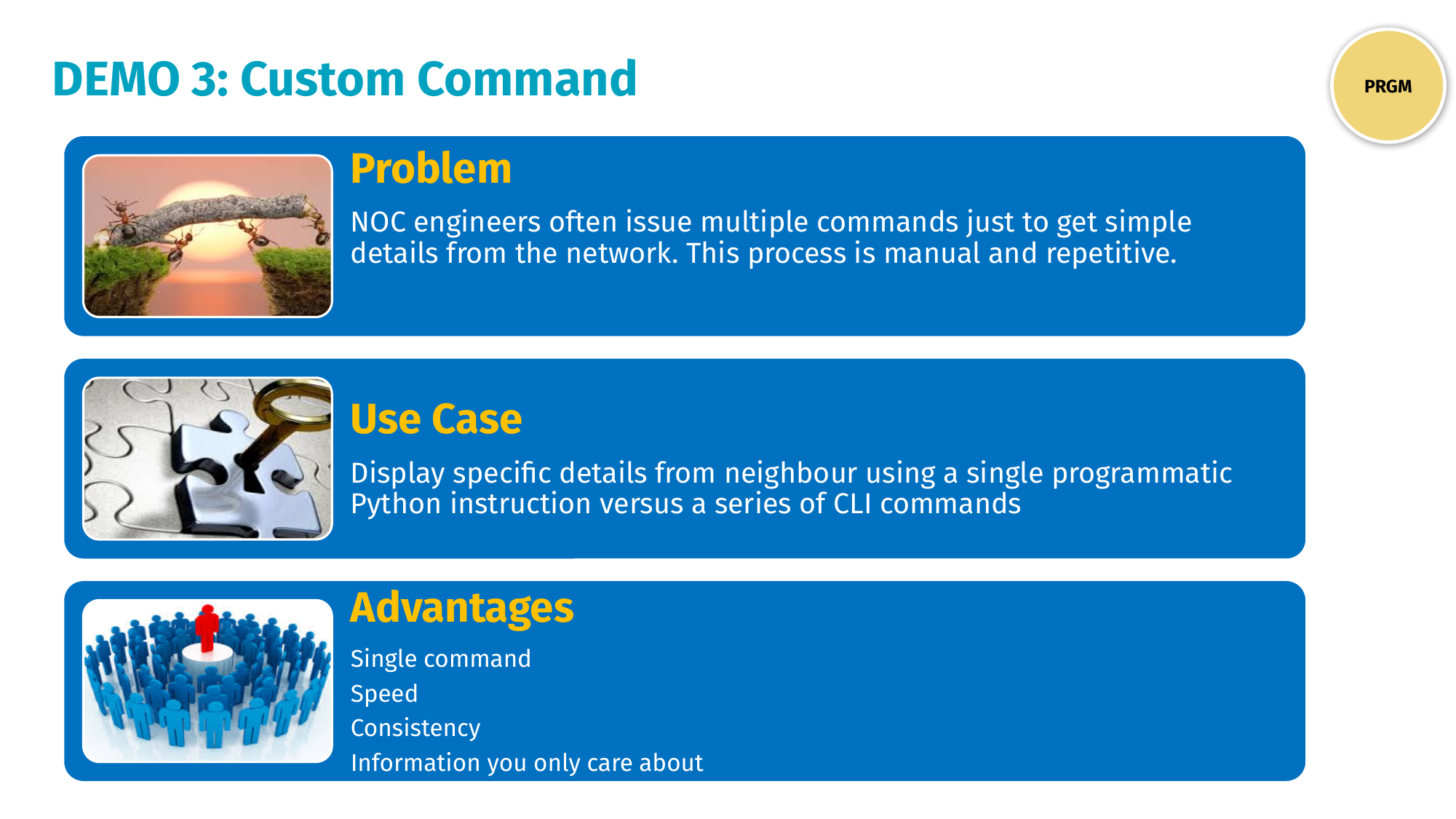

PRGM
# DEMO 3: Custom Command
Problem
NOC engineers often issue multiple commands just to get simple details from the network. This process is manual and repetitive.

Use Case
Display specific details from neighbour using a single programmatic Python instruction versus a series of CLI commands
Advantages
Single command
Speed
Consistency
Information you only care about